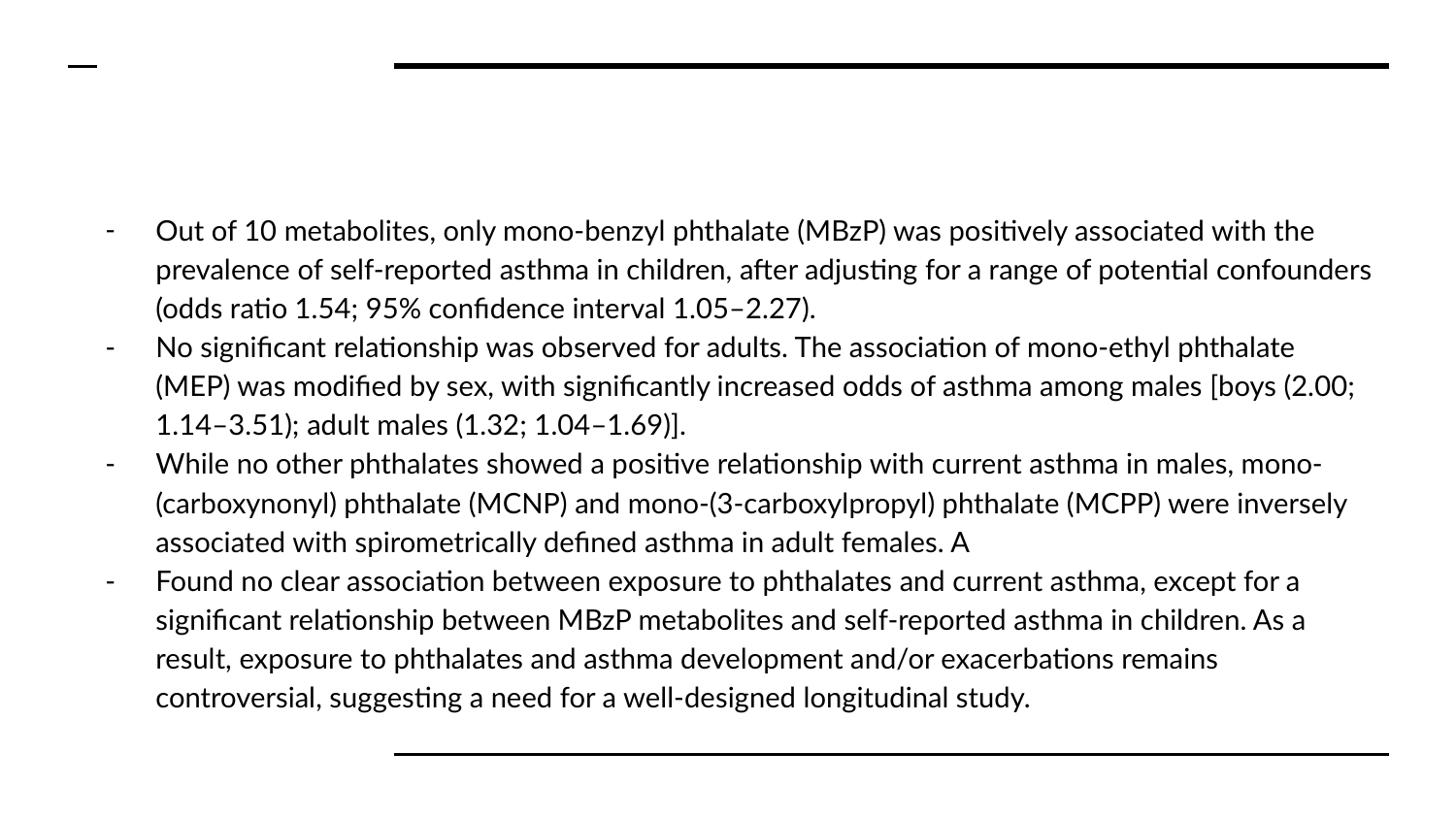

#
Out of 10 metabolites, only mono-benzyl phthalate (MBzP) was positively associated with the prevalence of self-reported asthma in children, after adjusting for a range of potential confounders (odds ratio 1.54; 95% confidence interval 1.05–2.27).
No significant relationship was observed for adults. The association of mono-ethyl phthalate (MEP) was modified by sex, with significantly increased odds of asthma among males [boys (2.00; 1.14–3.51); adult males (1.32; 1.04–1.69)].
While no other phthalates showed a positive relationship with current asthma in males, mono-(carboxynonyl) phthalate (MCNP) and mono-(3-carboxylpropyl) phthalate (MCPP) were inversely associated with spirometrically defined asthma in adult females. A
Found no clear association between exposure to phthalates and current asthma, except for a significant relationship between MBzP metabolites and self-reported asthma in children. As a result, exposure to phthalates and asthma development and/or exacerbations remains controversial, suggesting a need for a well-designed longitudinal study.